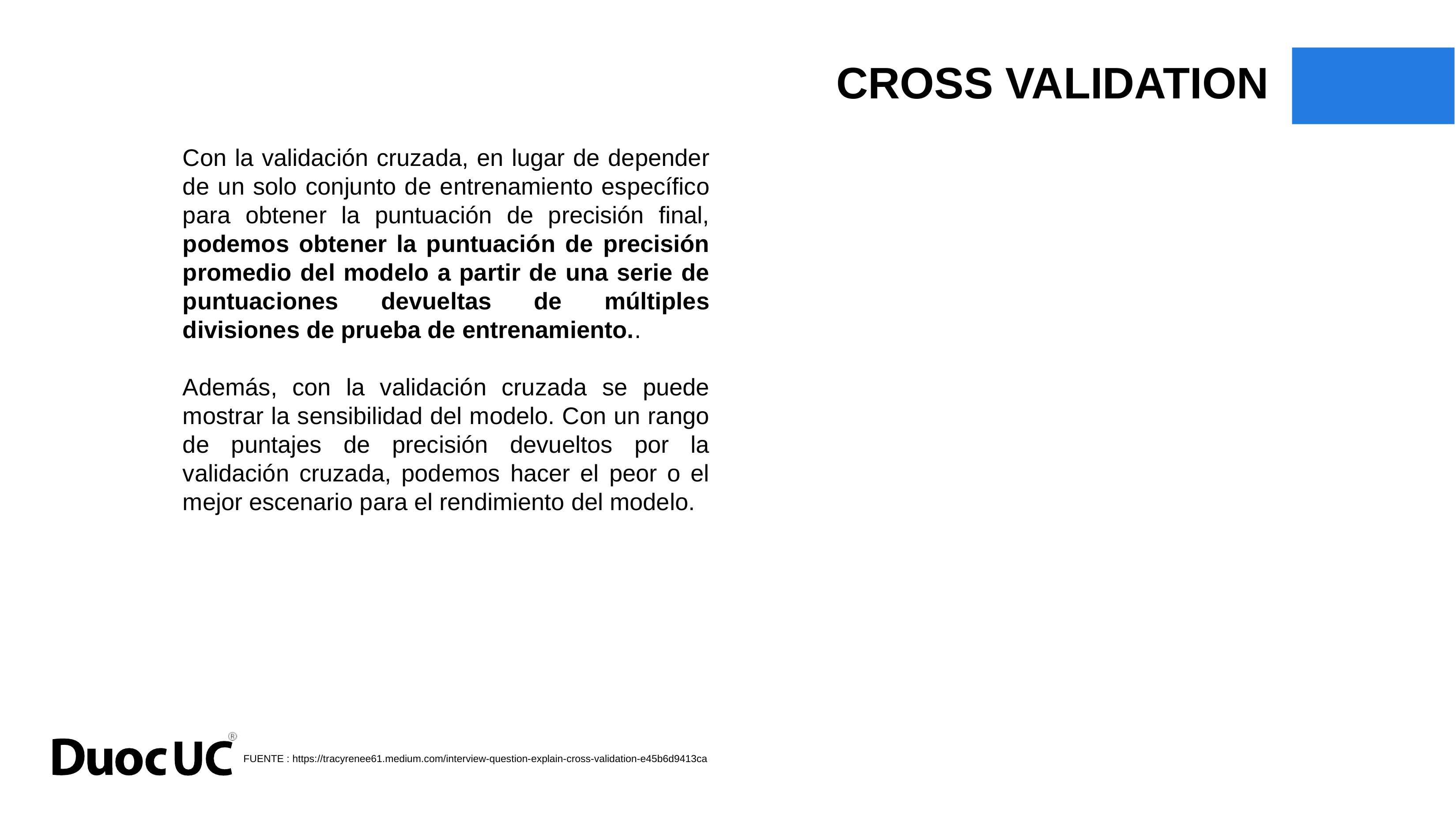

CROSS VALIDATION
Con la validación cruzada, en lugar de depender de un solo conjunto de entrenamiento específico para obtener la puntuación de precisión final, podemos obtener la puntuación de precisión promedio del modelo a partir de una serie de puntuaciones devueltas de múltiples divisiones de prueba de entrenamiento..

Además, con la validación cruzada se puede mostrar la sensibilidad del modelo. Con un rango de puntajes de precisión devueltos por la validación cruzada, podemos hacer el peor o el mejor escenario para el rendimiento del modelo.
FUENTE : https://tracyrenee61.medium.com/interview-question-explain-cross-validation-e45b6d9413ca